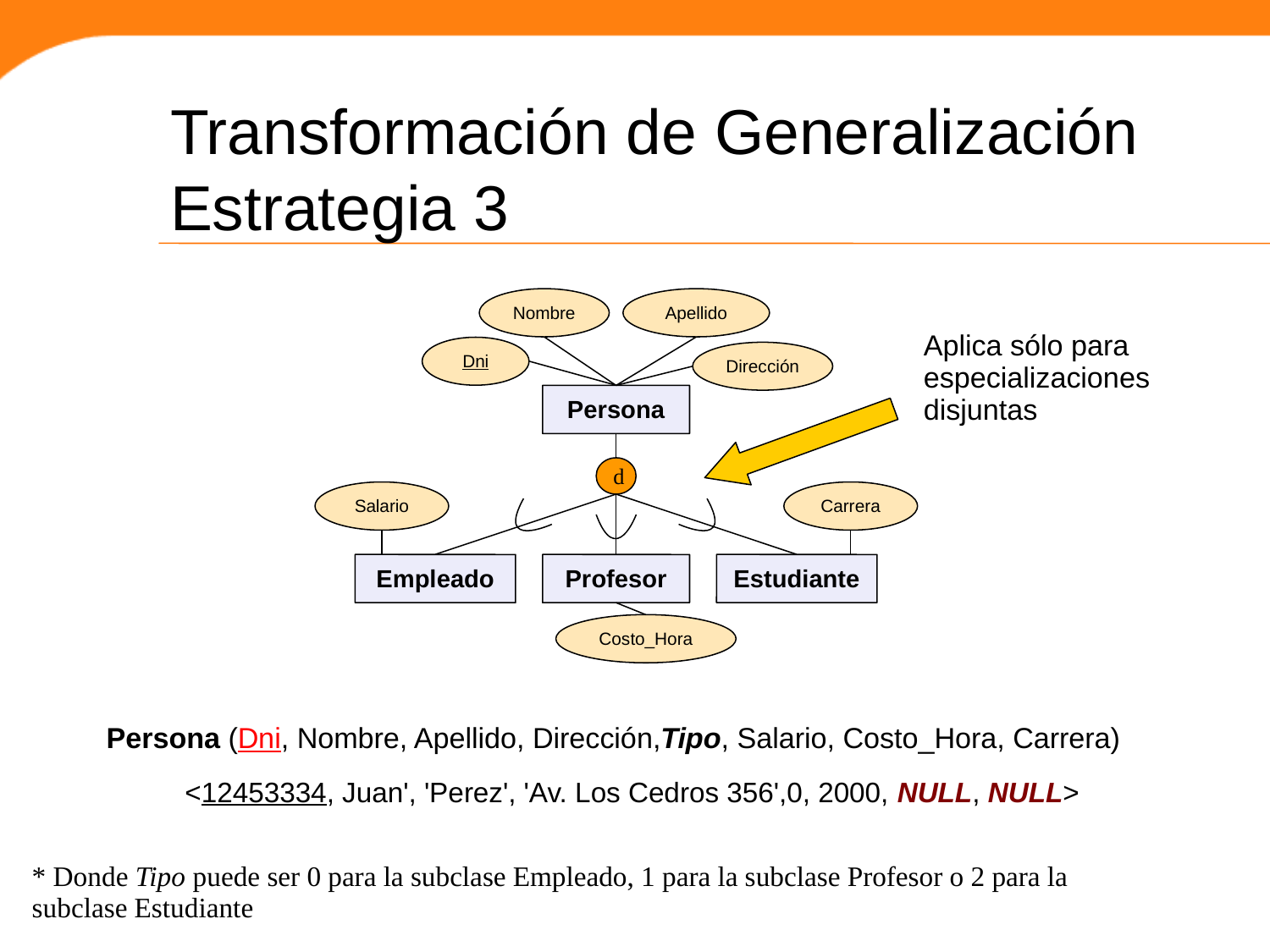

Transformación de Generalización
Estrategia 3
Nombre
Apellido
Dni
Dirección
Persona
d
Salario
Carrera

Empleado
Profesor
Estudiante
Costo_Hora
Aplica sólo para
especializaciones
disjuntas

Persona (Dni, Nombre, Apellido, Dirección,Tipo, Salario, Costo_Hora, Carrera)
<12453334, Juan', 'Perez', 'Av. Los Cedros 356',0, 2000, NULL, NULL>
* Donde Tipo puede ser 0 para la subclase Empleado, 1 para la subclase Profesor o 2 para la subclase Estudiante